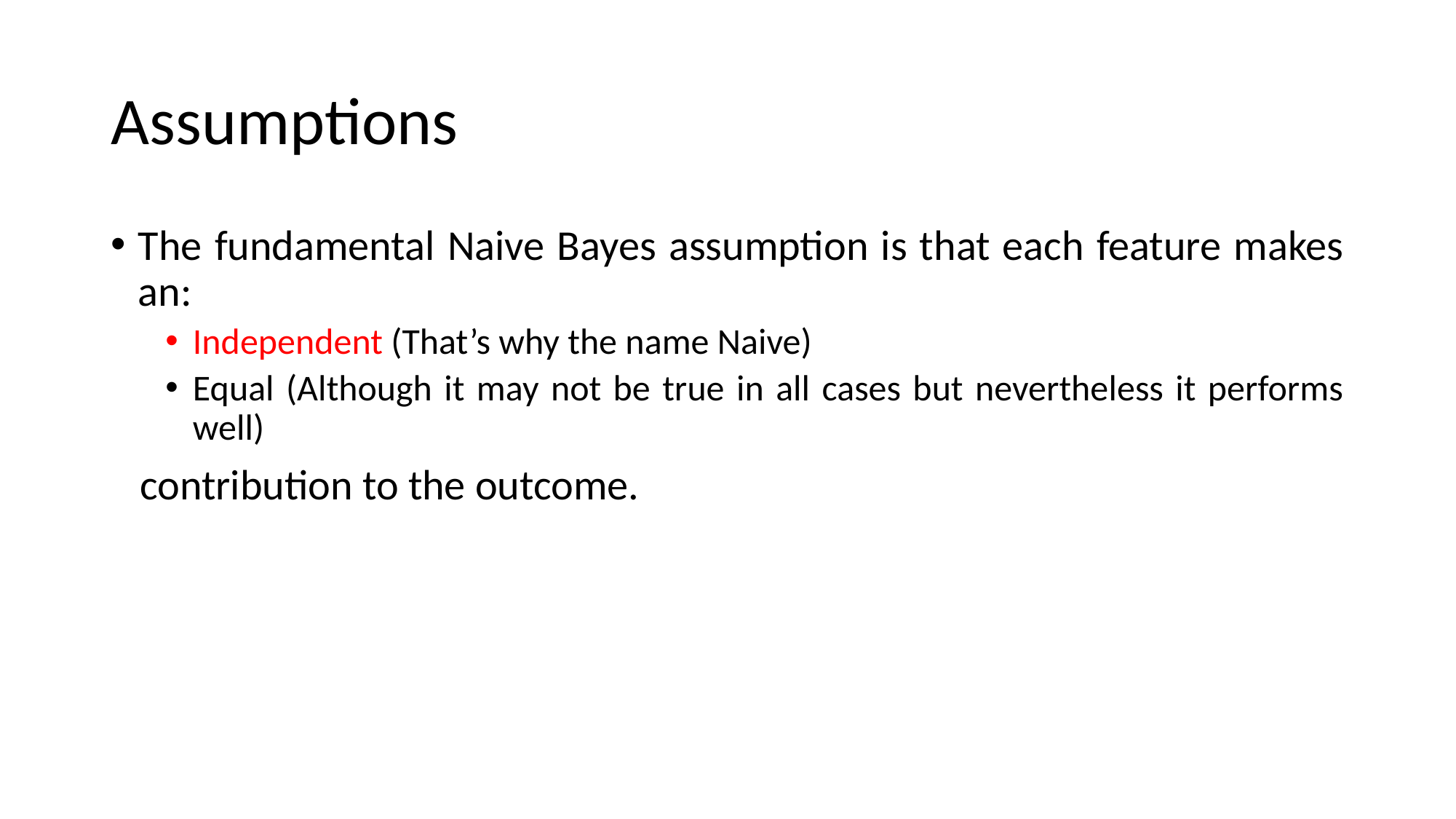

# Assumptions
The fundamental Naive Bayes assumption is that each feature makes an:
Independent (That’s why the name Naive)
Equal (Although it may not be true in all cases but nevertheless it performs well)
   contribution to the outcome.